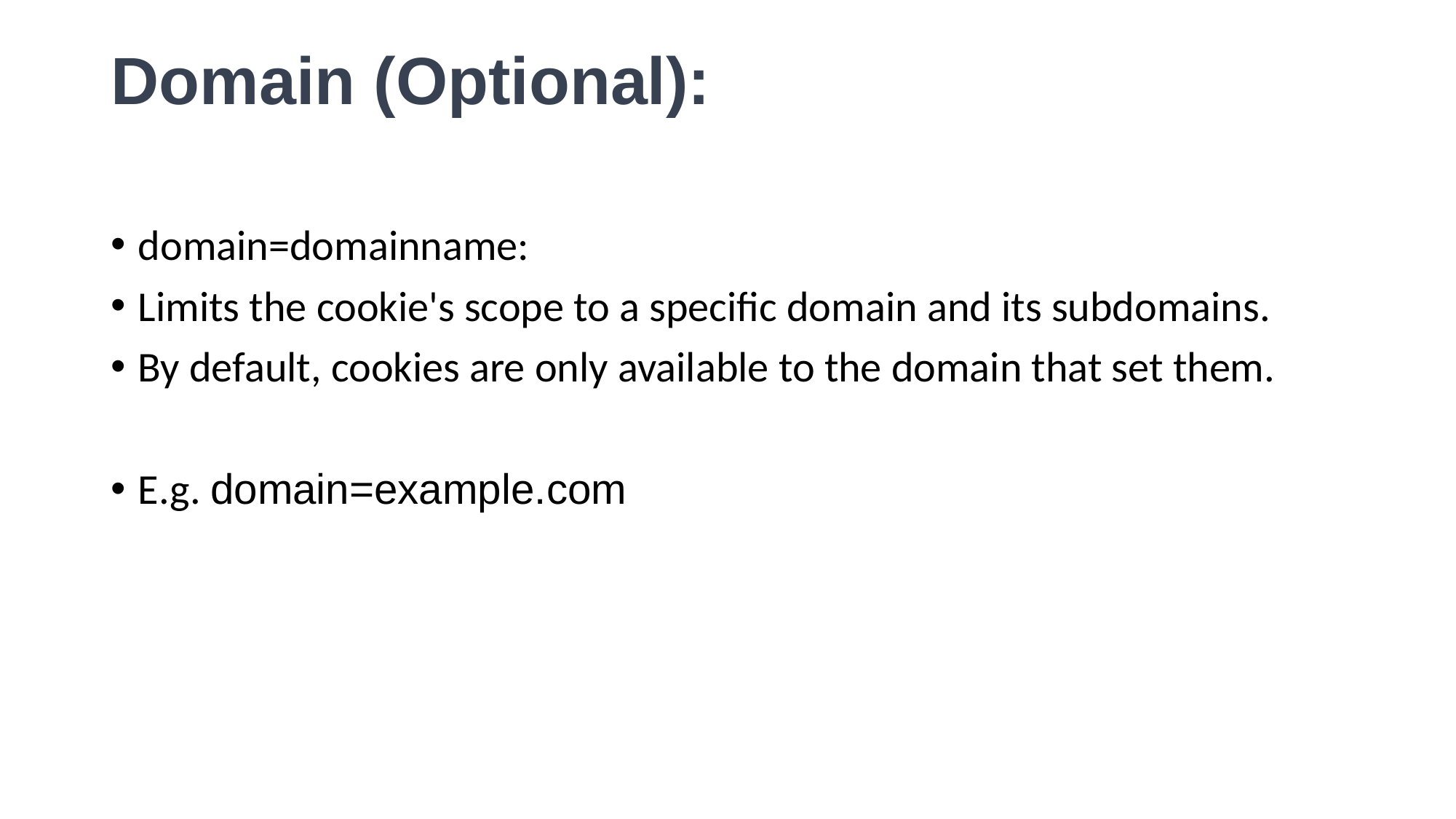

# Domain (Optional):
domain=domainname:
Limits the cookie's scope to a specific domain and its subdomains.
By default, cookies are only available to the domain that set them.

E.g. domain=example.com